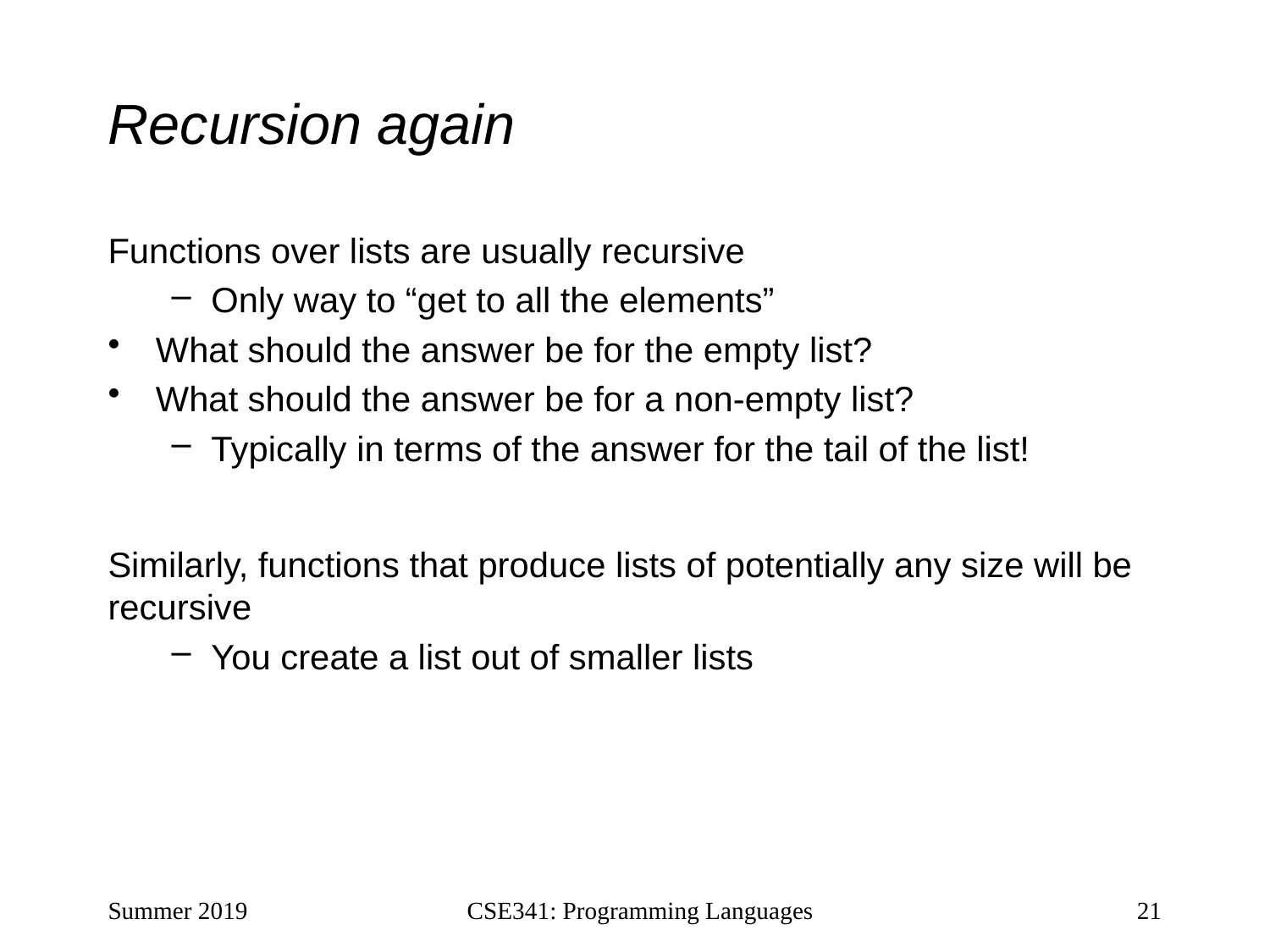

# Recursion again
Functions over lists are usually recursive
Only way to “get to all the elements”
What should the answer be for the empty list?
What should the answer be for a non-empty list?
Typically in terms of the answer for the tail of the list!

Similarly, functions that produce lists of potentially any size will be recursive
You create a list out of smaller lists

Summer 2019
CSE341: Programming Languages
21